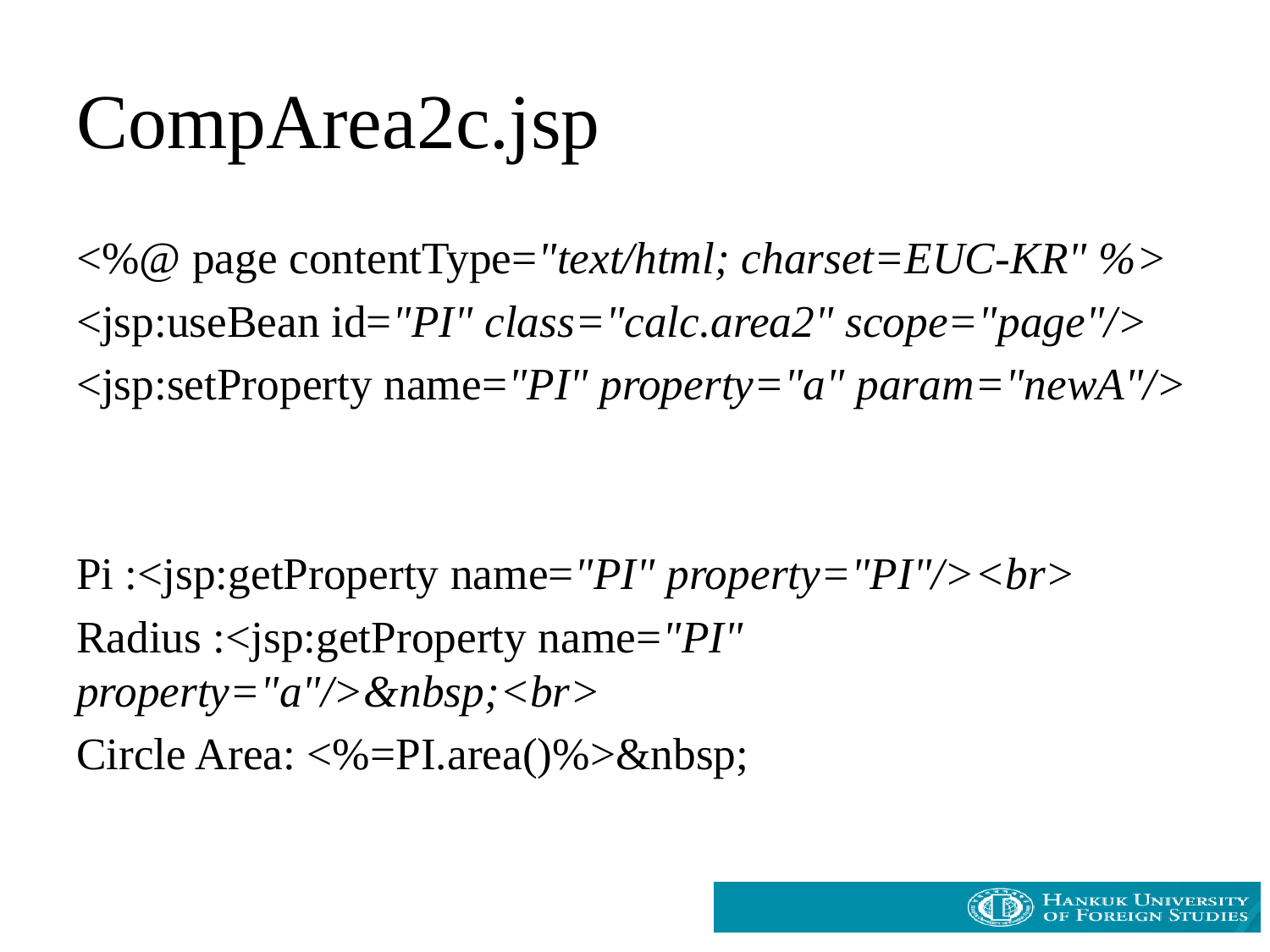

# CompArea2c.jsp
<%@ page contentType="text/html; charset=EUC-KR" %>
<jsp:useBean id="PI" class="calc.area2" scope="page"/>
<jsp:setProperty name="PI" property="a" param="newA"/>

Pi :<jsp:getProperty name="PI" property="PI"/><br>
Radius :<jsp:getProperty name="PI" property="a"/>&nbsp;<br>
Circle Area: <%=PI.area()%>&nbsp;